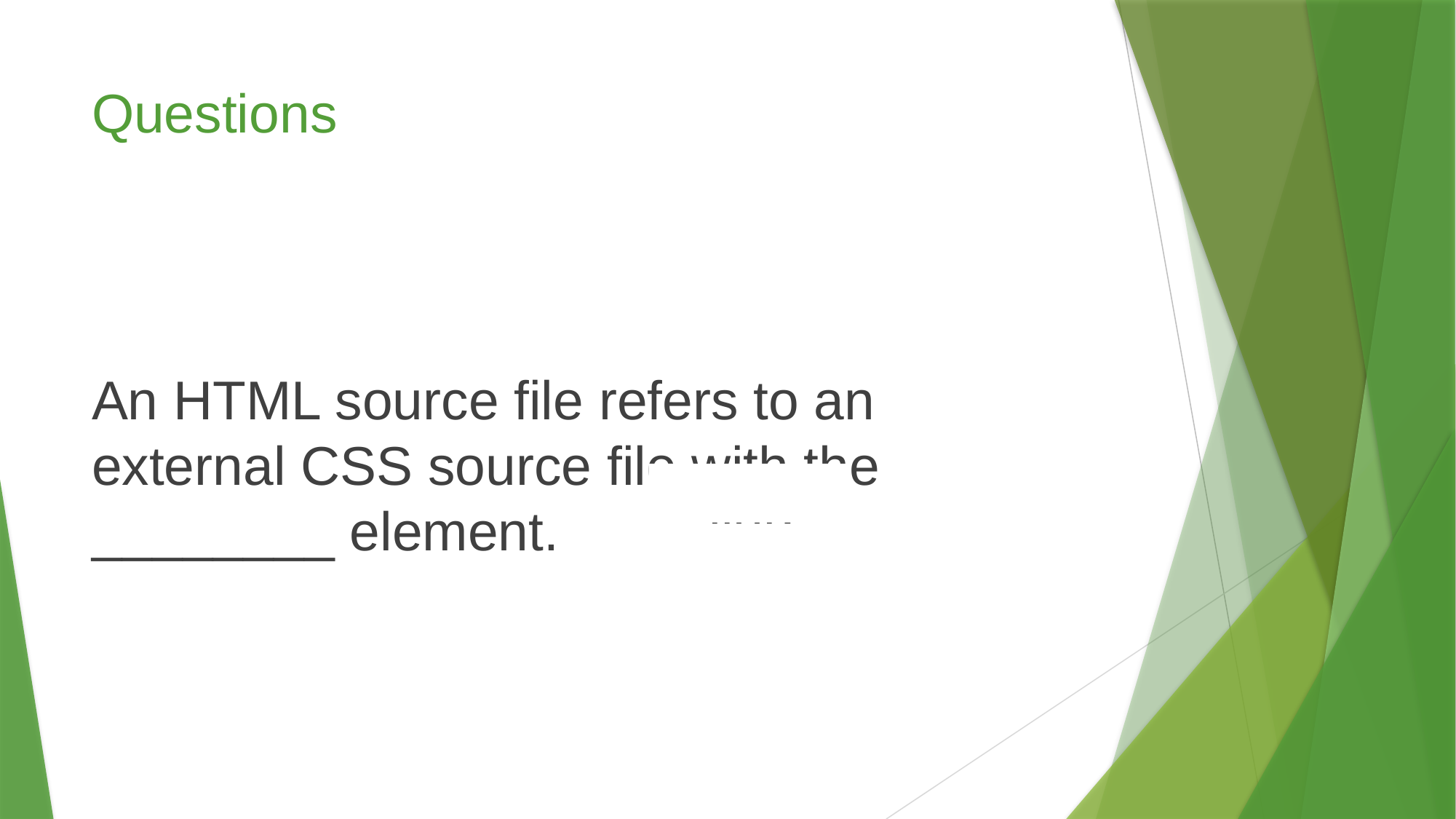

# Questions
An HTML source file refers to an external CSS source file with the ________ element.

link